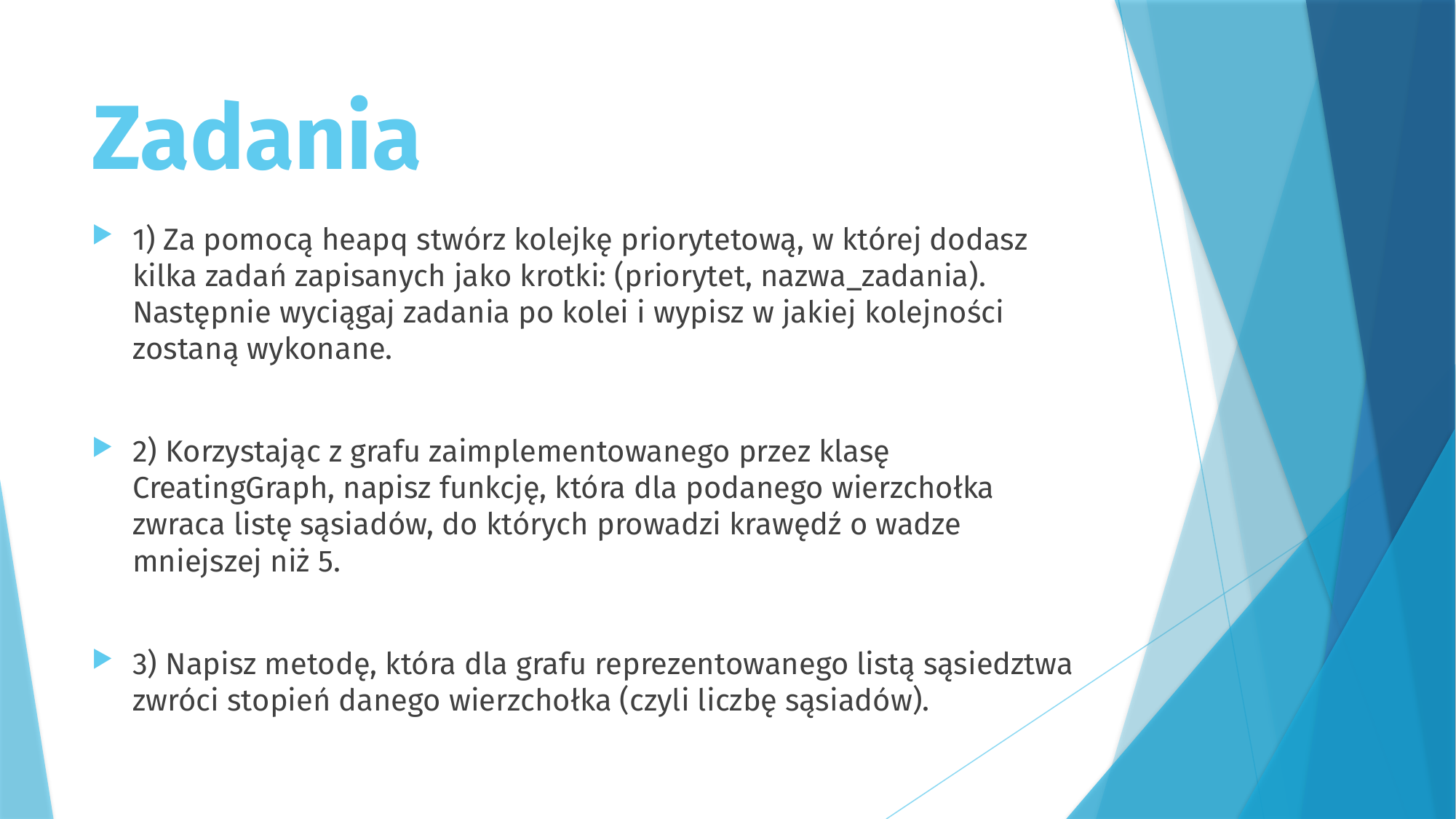

# Zadania
1) Za pomocą heapq stwórz kolejkę priorytetową, w której dodasz kilka zadań zapisanych jako krotki: (priorytet, nazwa_zadania). Następnie wyciągaj zadania po kolei i wypisz w jakiej kolejności zostaną wykonane.

2) Korzystając z grafu zaimplementowanego przez klasę CreatingGraph, napisz funkcję, która dla podanego wierzchołka zwraca listę sąsiadów, do których prowadzi krawędź o wadze mniejszej niż 5.

3) Napisz metodę, która dla grafu reprezentowanego listą sąsiedztwa zwróci stopień danego wierzchołka (czyli liczbę sąsiadów).